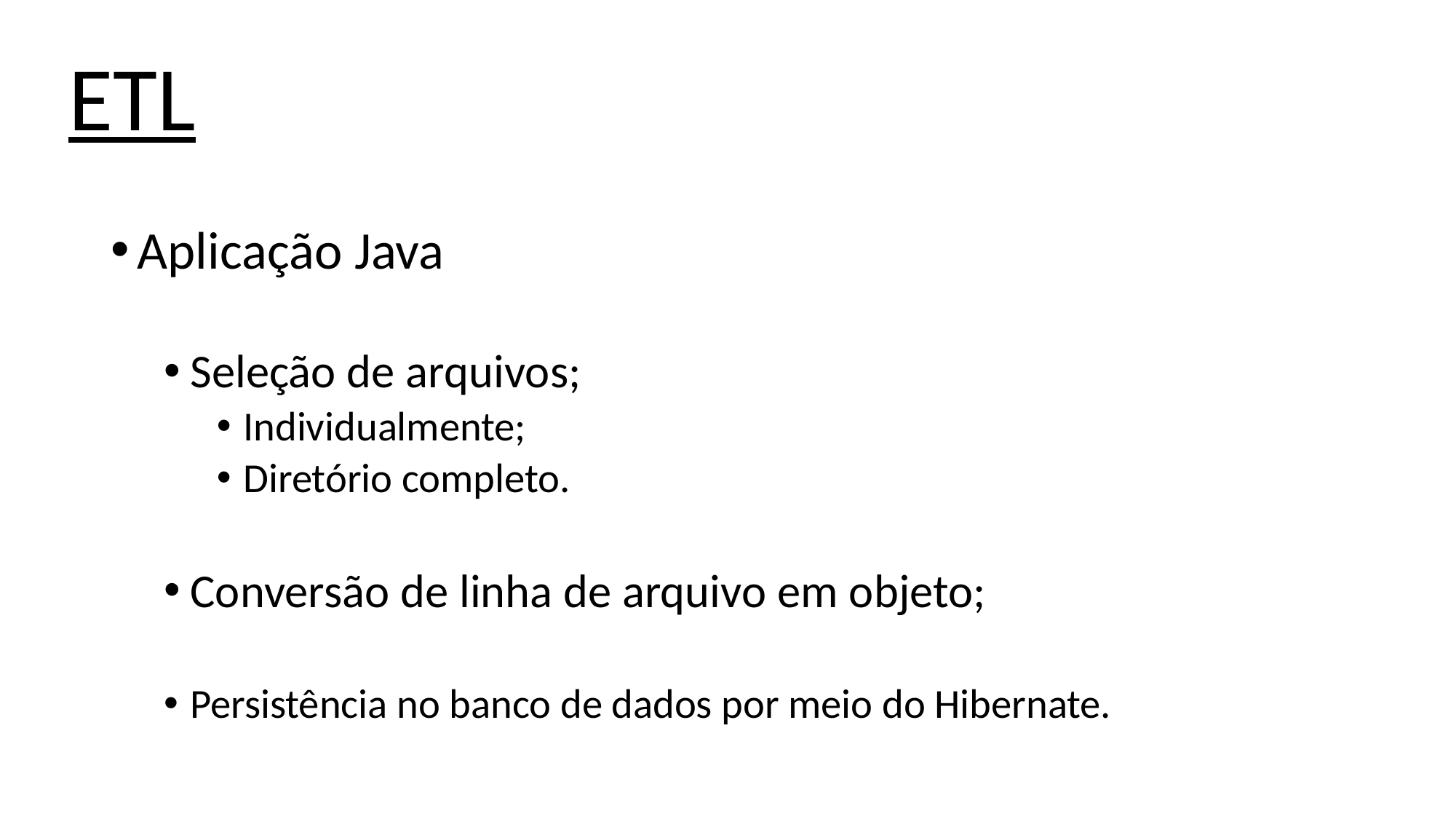

# ETL
Aplicação Java

Seleção de arquivos;
Individualmente;
Diretório completo.

Conversão de linha de arquivo em objeto;

Persistência no banco de dados por meio do Hibernate.